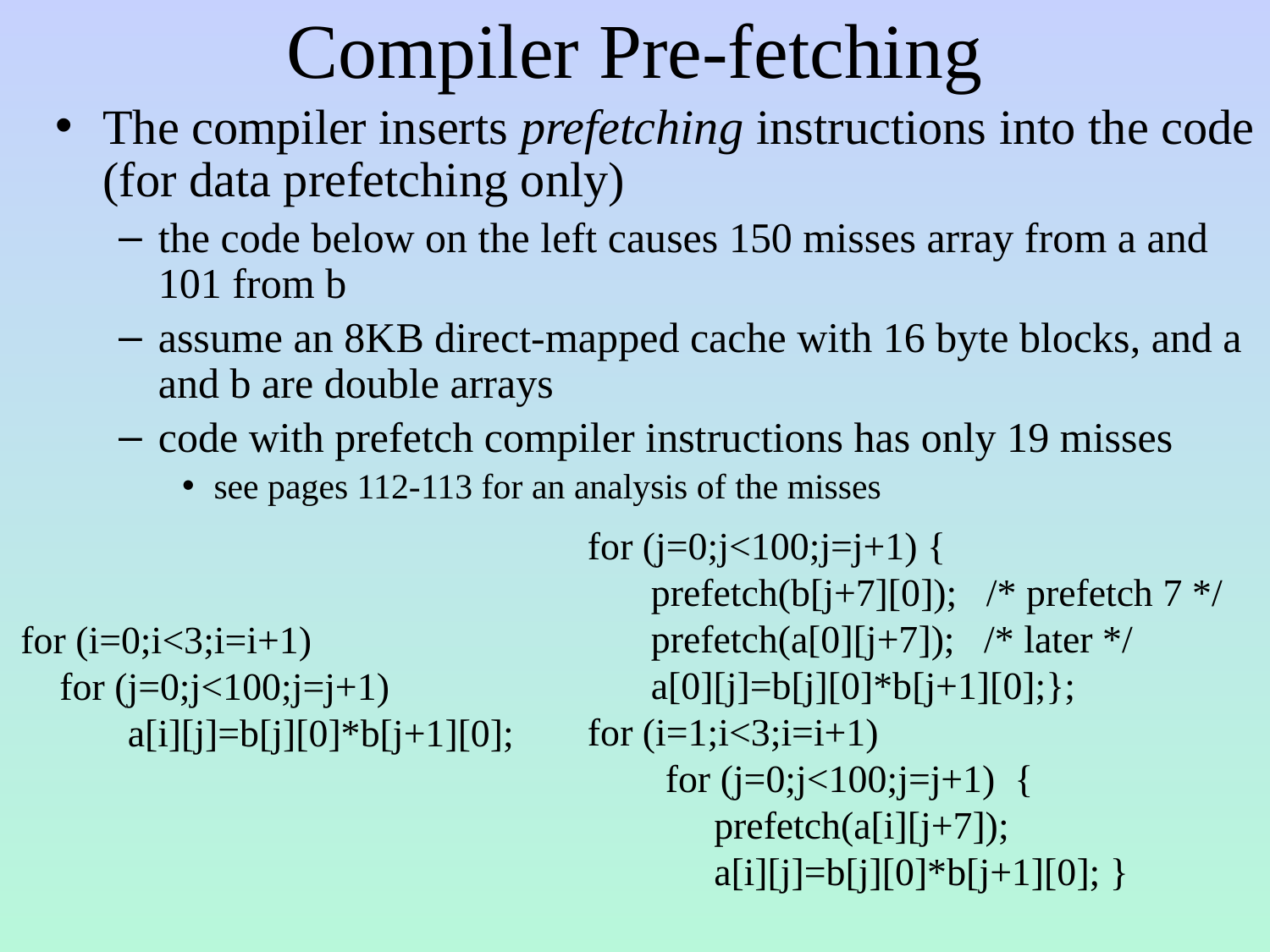

# Compiler Pre-fetching
The compiler inserts prefetching instructions into the code (for data prefetching only)
the code below on the left causes 150 misses array from a and 101 from b
assume an 8KB direct-mapped cache with 16 byte blocks, and a and b are double arrays
code with prefetch compiler instructions has only 19 misses
see pages 112-113 for an analysis of the misses

for (j=0;j<100;j=j+1) {
prefetch(b[j+7][0]);   /* prefetch 7 */
prefetch(a[0][j+7]);   /* later */
a[0][j]=b[j][0]*b[j+1][0];};
for (i=1;i<3;i=i+1)
        for (j=0;j<100;j=j+1)  {
             prefetch(a[i][j+7]);
             a[i][j]=b[j][0]*b[j+1][0]; }
for (i=0;i<3;i=i+1)
    for (j=0;j<100;j=j+1)
           a[i][j]=b[j][0]*b[j+1][0];